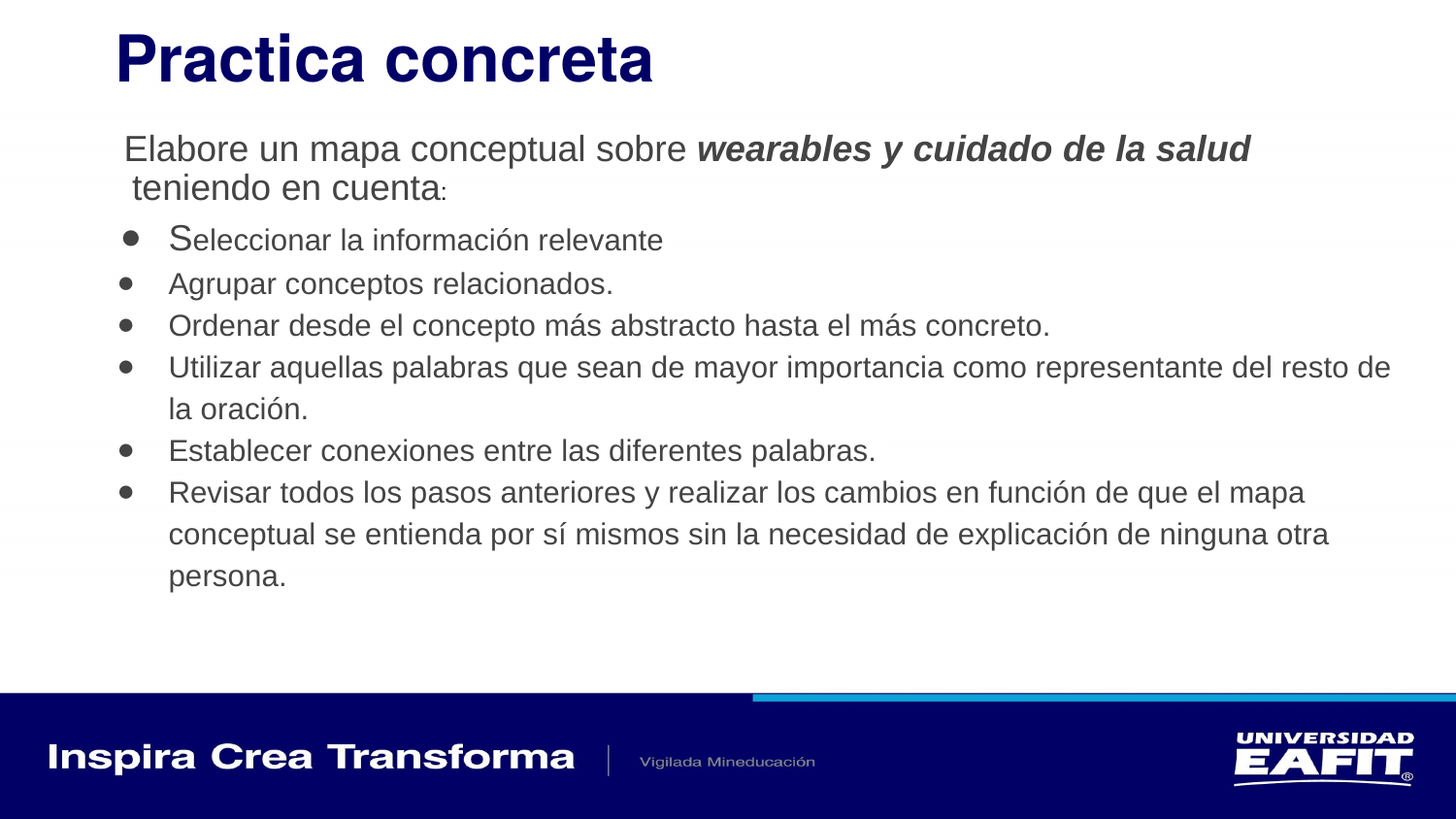

# Practica concreta
Elabore un mapa conceptual sobre wearables y cuidado de la salud teniendo en cuenta:
Seleccionar la información relevante
Agrupar conceptos relacionados.
Ordenar desde el concepto más abstracto hasta el más concreto.
Utilizar aquellas palabras que sean de mayor importancia como representante del resto de la oración.
Establecer conexiones entre las diferentes palabras.
Revisar todos los pasos anteriores y realizar los cambios en función de que el mapa conceptual se entienda por sí mismos sin la necesidad de explicación de ninguna otra persona.